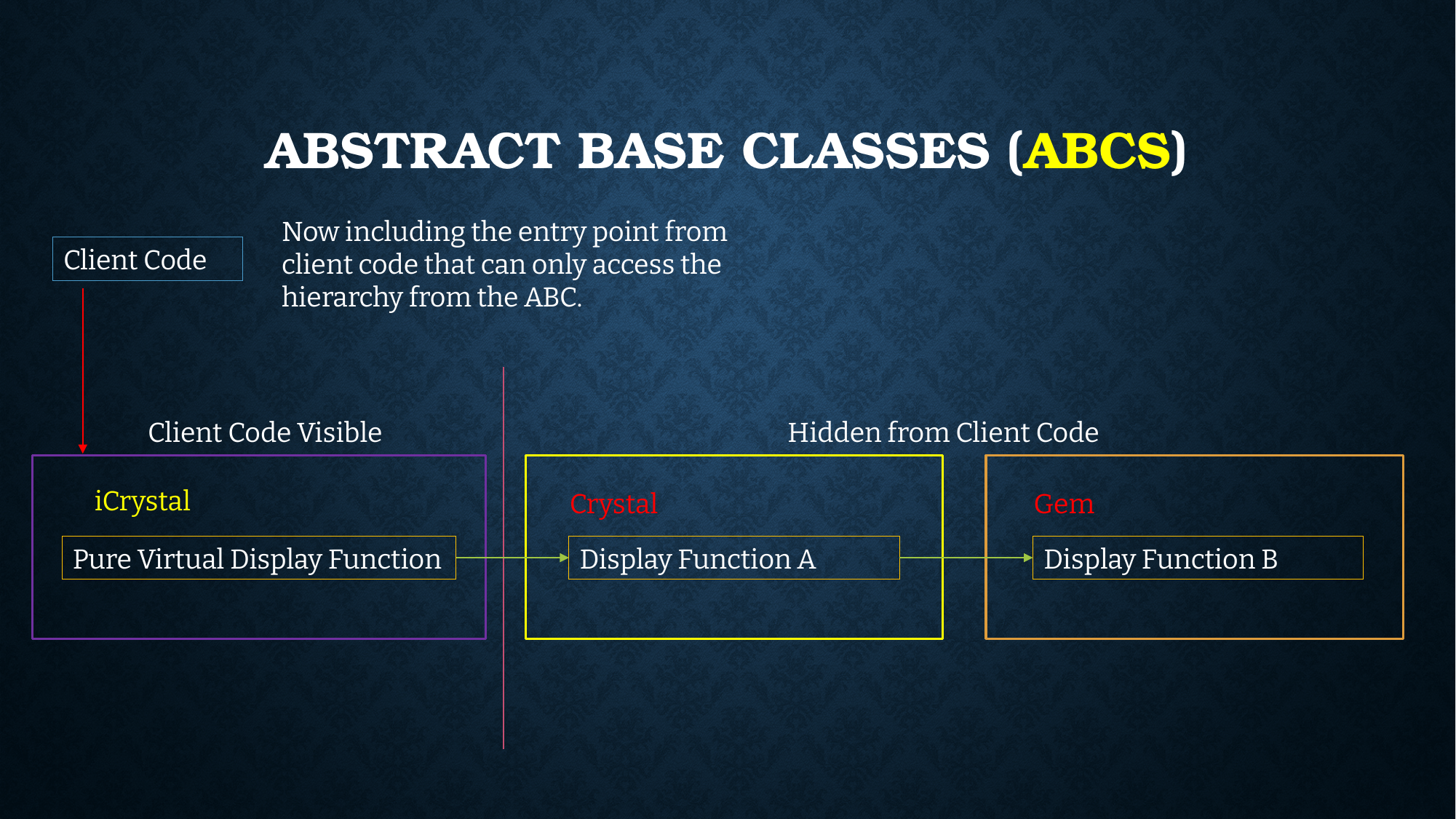

# Abstract base Classes (ABCS)
Now including the entry point from client code that can only access the hierarchy from the ABC.
Client Code
Client Code Visible
Hidden from Client Code

iCrystal
Crystal
Gem
Pure Virtual Display Function
Display Function A
Display Function B